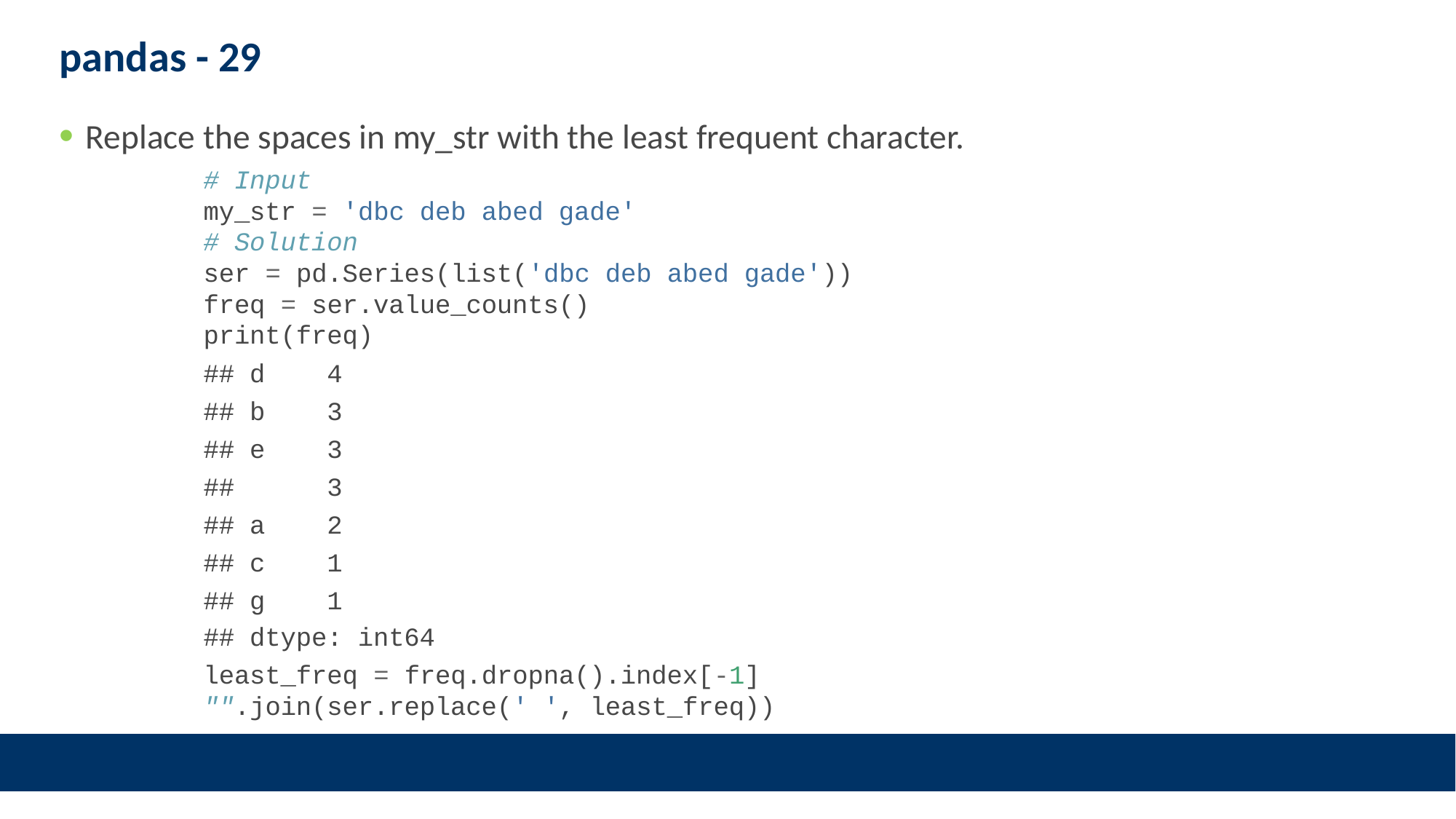

# pandas - 29
Replace the spaces in my_str with the least frequent character.
# Input my_str = 'dbc deb abed gade' # Solution ser = pd.Series(list('dbc deb abed gade')) freq = ser.value_counts() print(freq)
## d    4
## b    3
## e    3
##      3
## a    2
## c    1
## g    1
## dtype: int64
least_freq = freq.dropna().index[-1]
"".join(ser.replace(' ', least_freq))